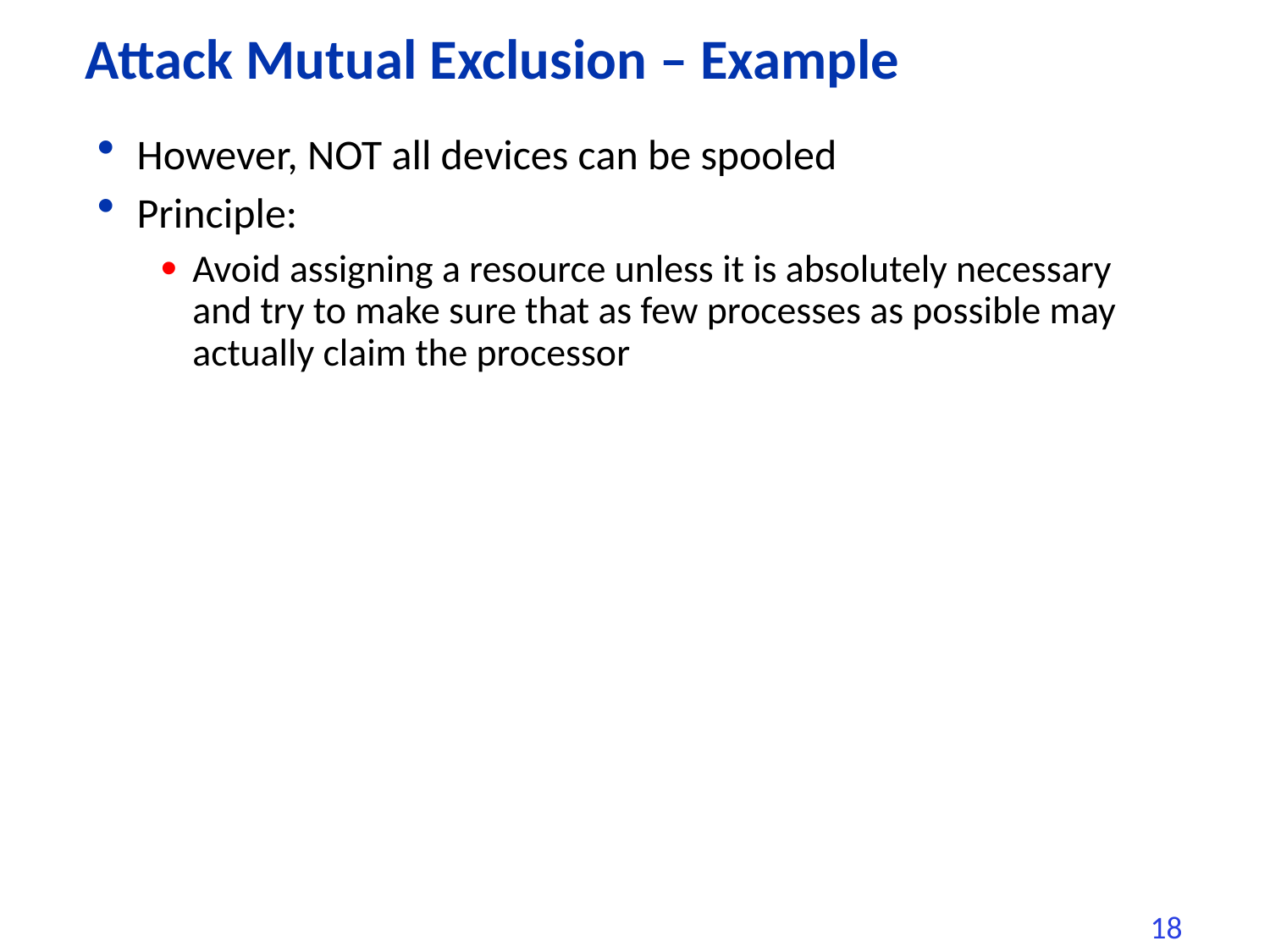

# Attack Mutual Exclusion – Example
However, NOT all devices can be spooled
Principle:
Avoid assigning a resource unless it is absolutely necessary and try to make sure that as few processes as possible may actually claim the processor